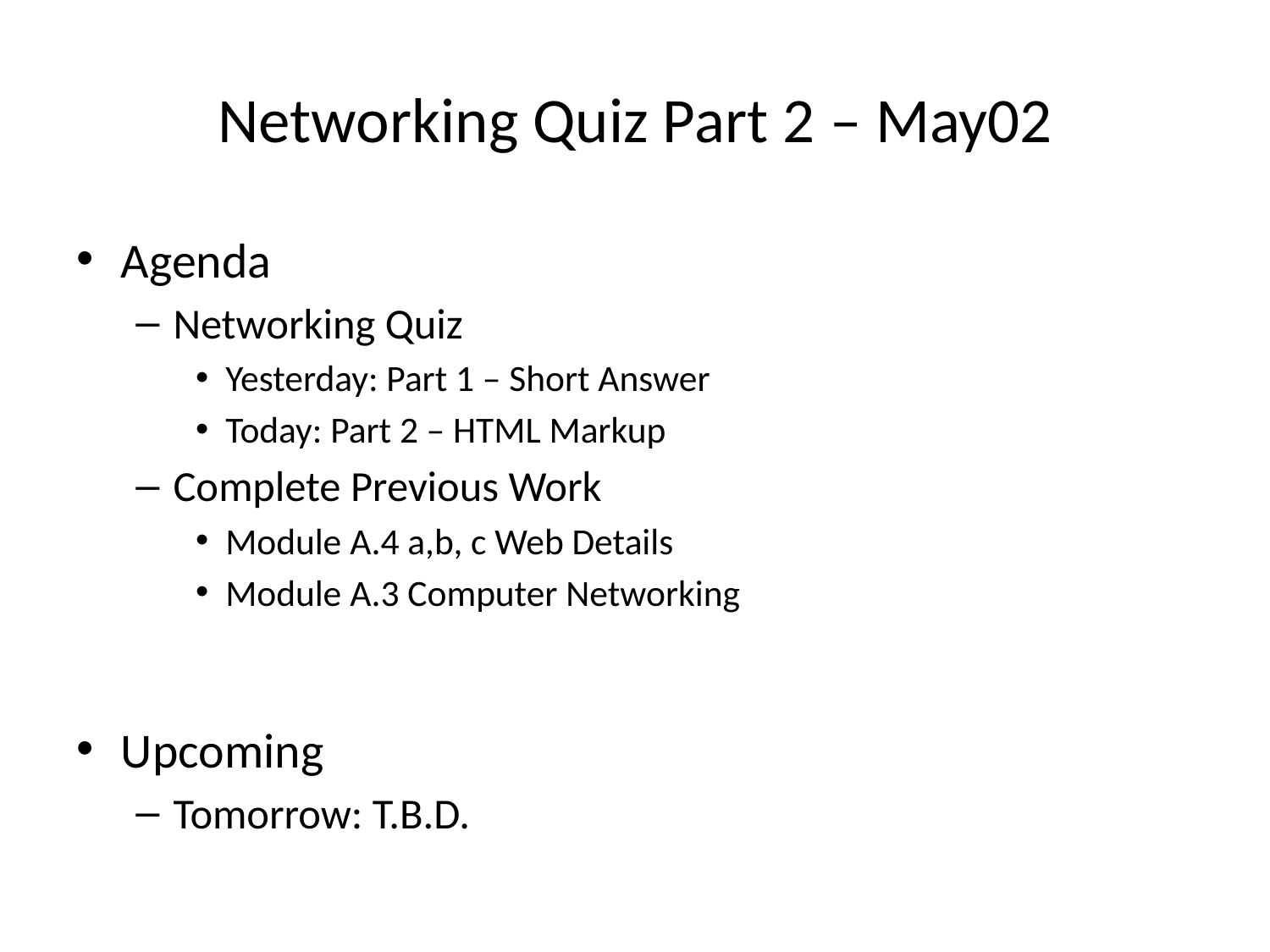

# Networking Quiz Part 2 – May02
Agenda
Networking Quiz
Yesterday: Part 1 – Short Answer
Today: Part 2 – HTML Markup
Complete Previous Work
Module A.4 a,b, c Web Details
Module A.3 Computer Networking

Upcoming
Tomorrow: T.B.D.